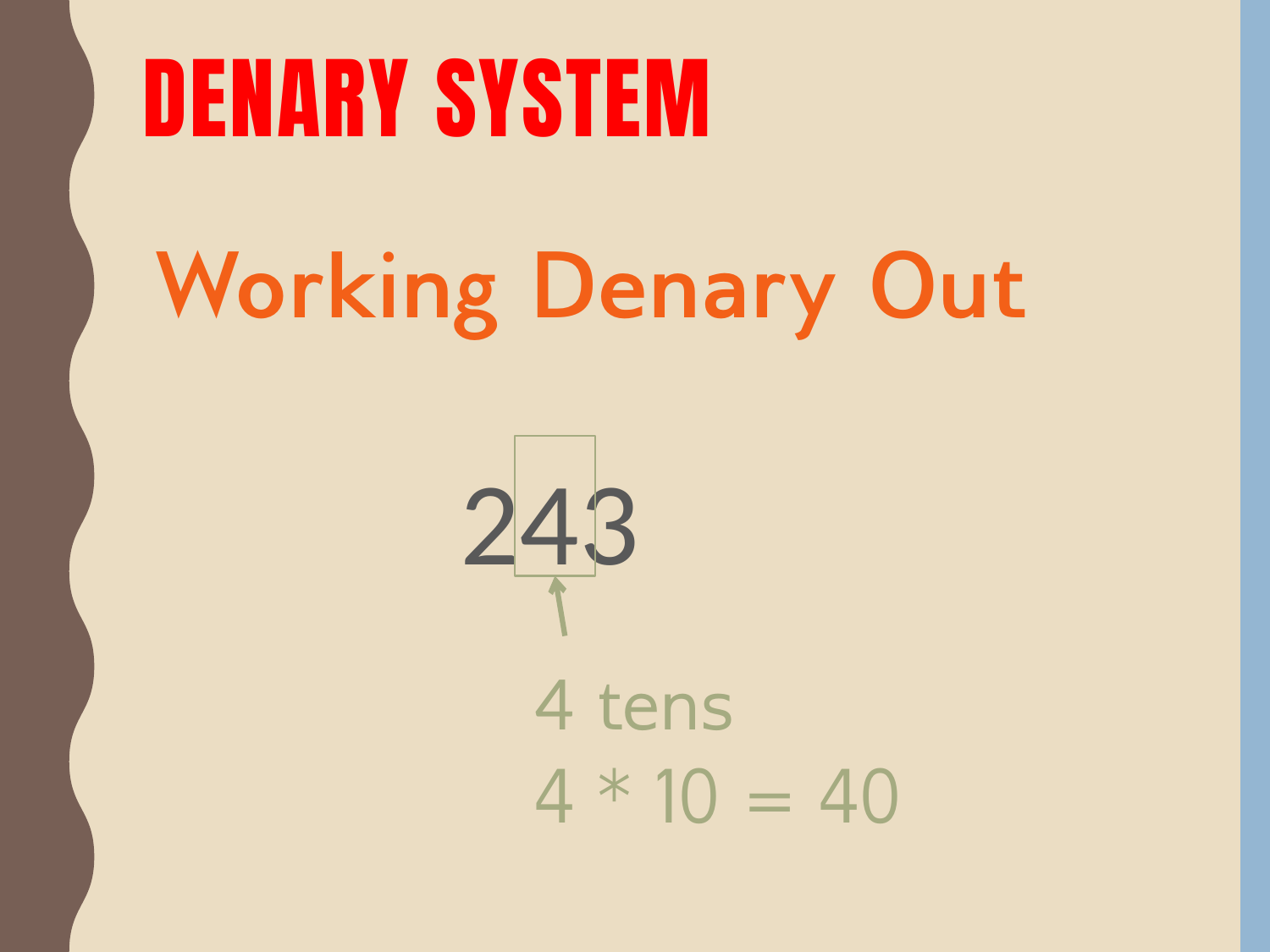

# Denary System
Working Denary Out
243

4 tens
4 * 10 = 40